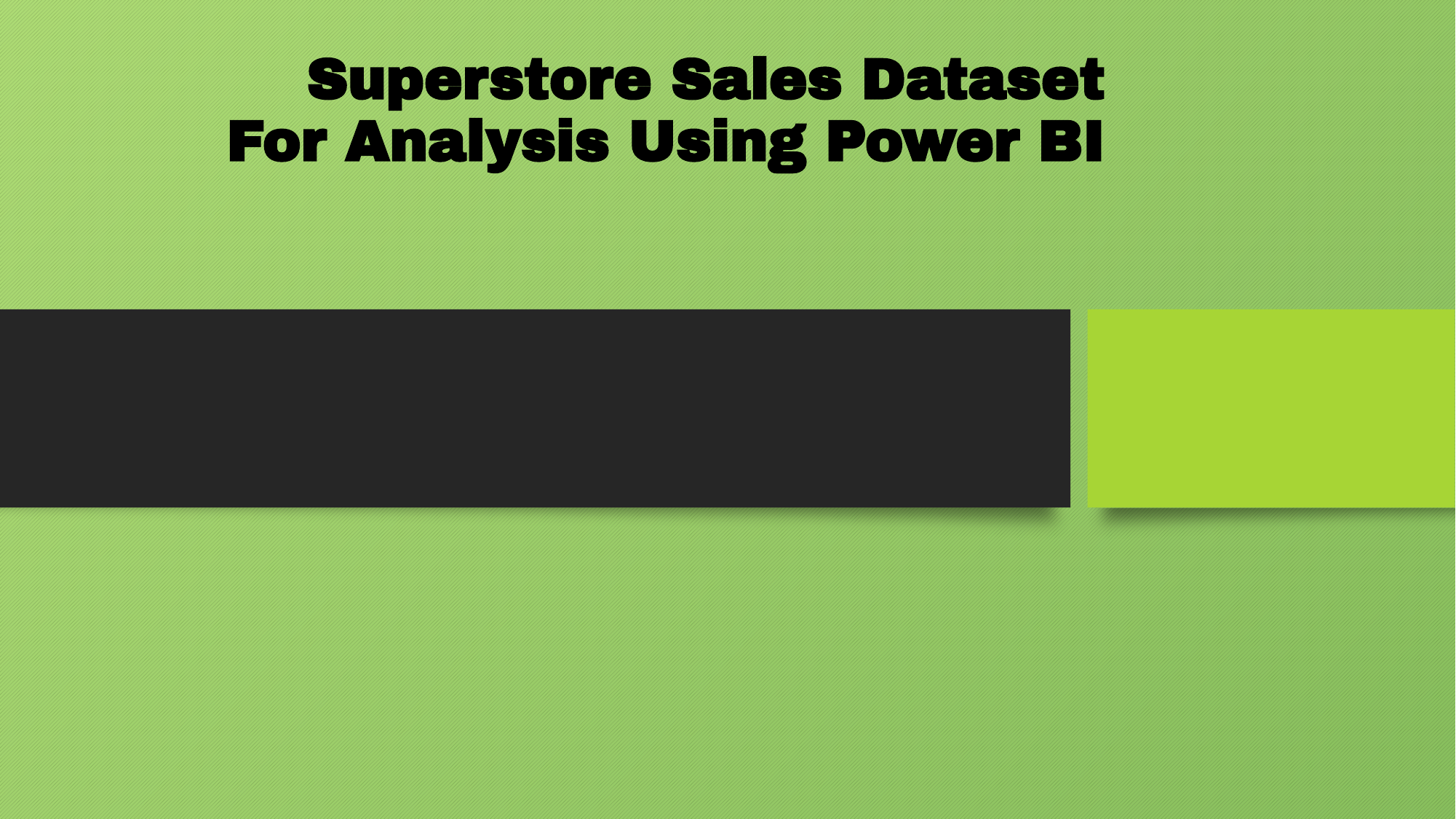

# Superstore Sales Dataset For Analysis Using Power BI